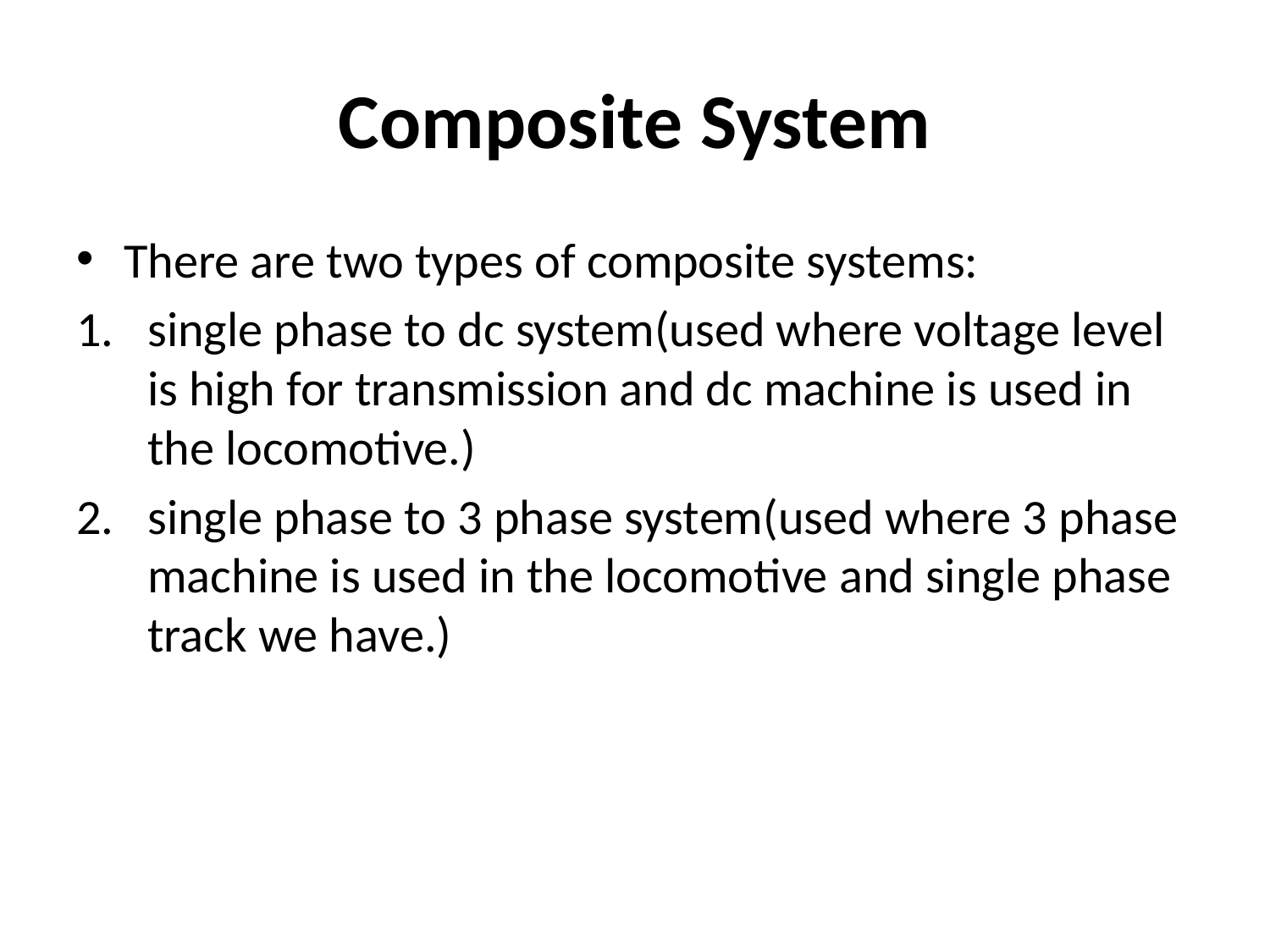

# Composite System
There are two types of composite systems:
single phase to dc system(used where voltage level is high for transmission and dc machine is used in the locomotive.)
single phase to 3 phase system(used where 3 phase machine is used in the locomotive and single phase track we have.)